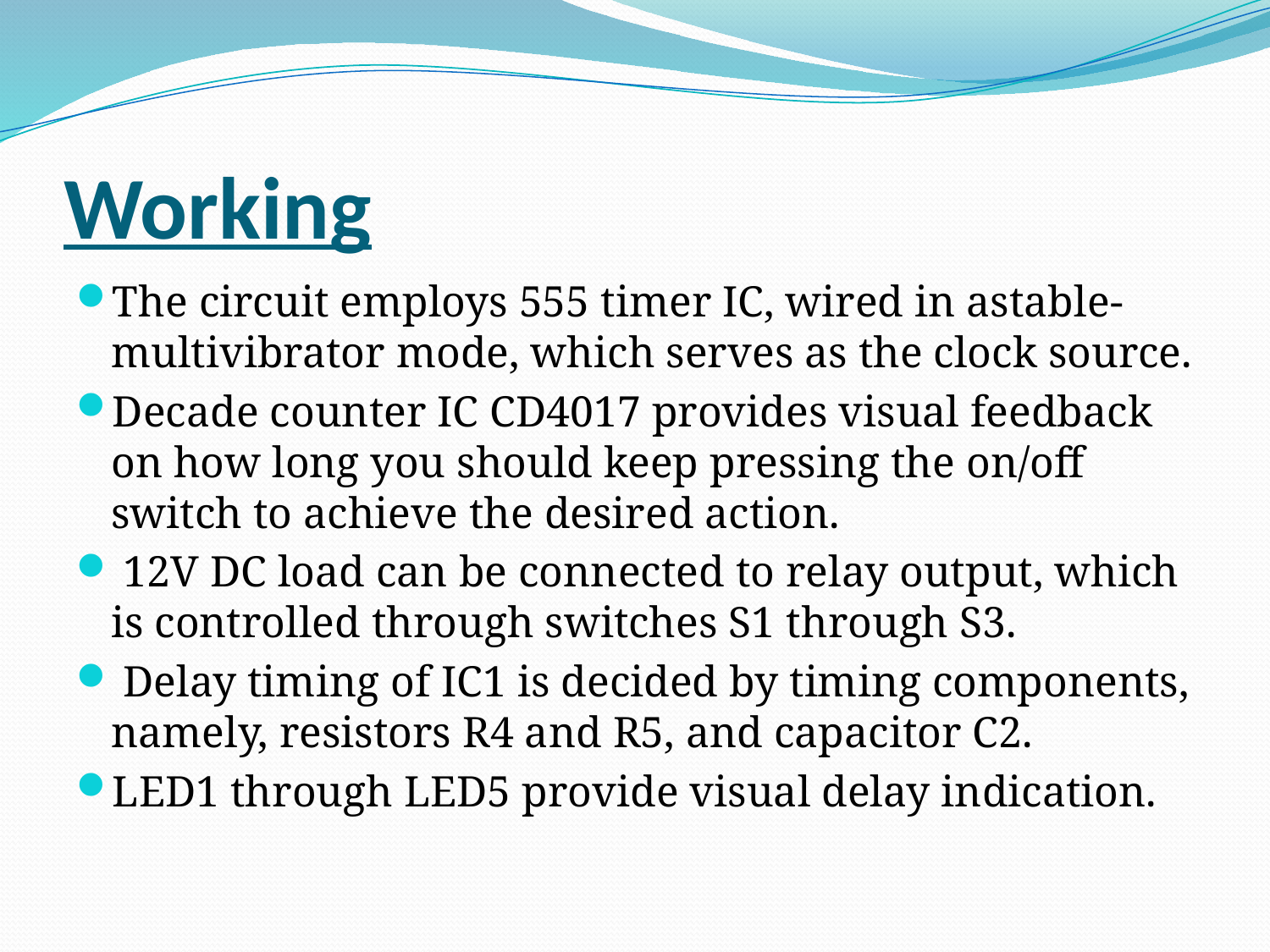

# Working
The circuit employs 555 timer IC, wired in astable-multivibrator mode, which serves as the clock source.
Decade counter IC CD4017 provides visual feedback on how long you should keep pressing the on/off switch to achieve the desired action.
 12V DC load can be connected to relay output, which is controlled through switches S1 through S3.
 Delay timing of IC1 is decided by timing components, namely, resistors R4 and R5, and capacitor C2.
LED1 through LED5 provide visual delay indication.